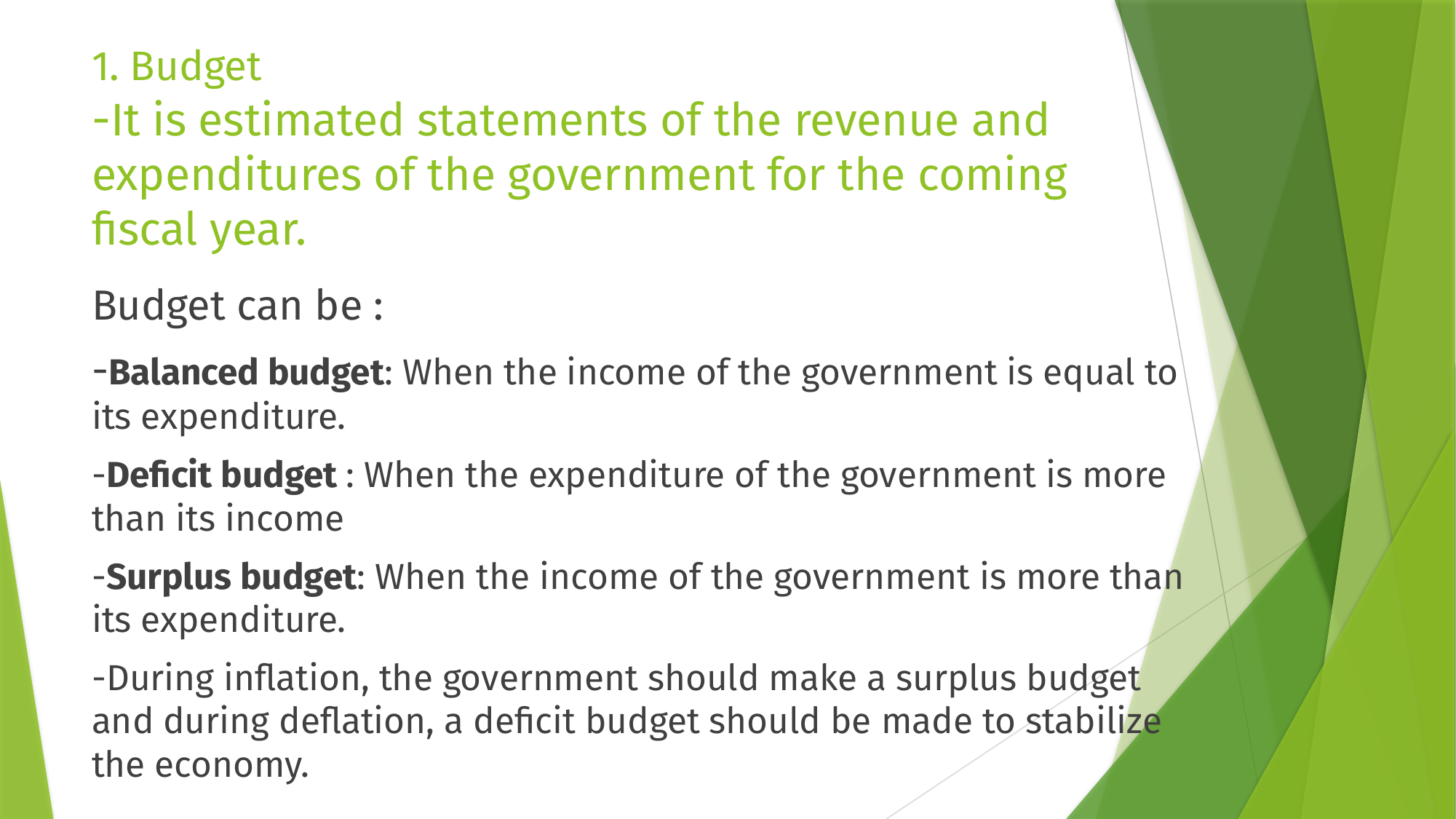

# 1. Budget -It is estimated statements of the revenue and expenditures of the government for the coming fiscal year.
Budget can be :
-Balanced budget: When the income of the government is equal to its expenditure.
-Deficit budget : When the expenditure of the government is more than its income
-Surplus budget: When the income of the government is more than its expenditure.
-During inflation, the government should make a surplus budget and during deflation, a deficit budget should be made to stabilize the economy.